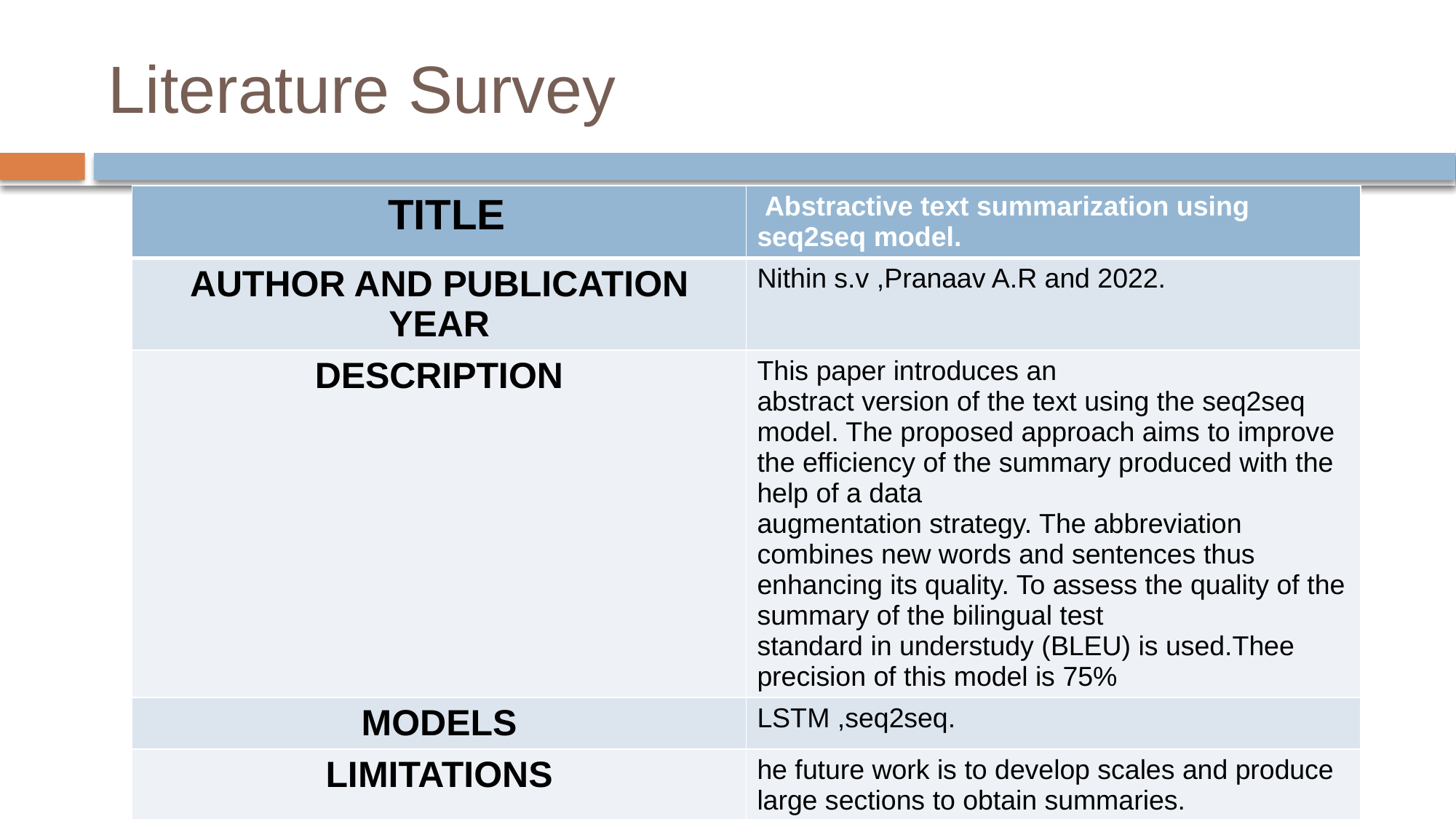

# Literature Survey
| TITLE | Abstractive text summarization using seq2seq model. |
| --- | --- |
| AUTHOR AND PUBLICATION YEAR | Nithin s.v ,Pranaav A.R and 2022. |
| DESCRIPTION | This paper introduces an abstract version of the text using the seq2seq model. The proposed approach aims to improve the efficiency of the summary produced with the help of a data augmentation strategy. The abbreviation combines new words and sentences thus enhancing its quality. To assess the quality of the summary of the bilingual test standard in understudy (BLEU) is used.Thee precision of this model is 75% |
| MODELS | LSTM ,seq2seq. |
| LIMITATIONS | he future work is to develop scales and produce large sections to obtain summaries. |